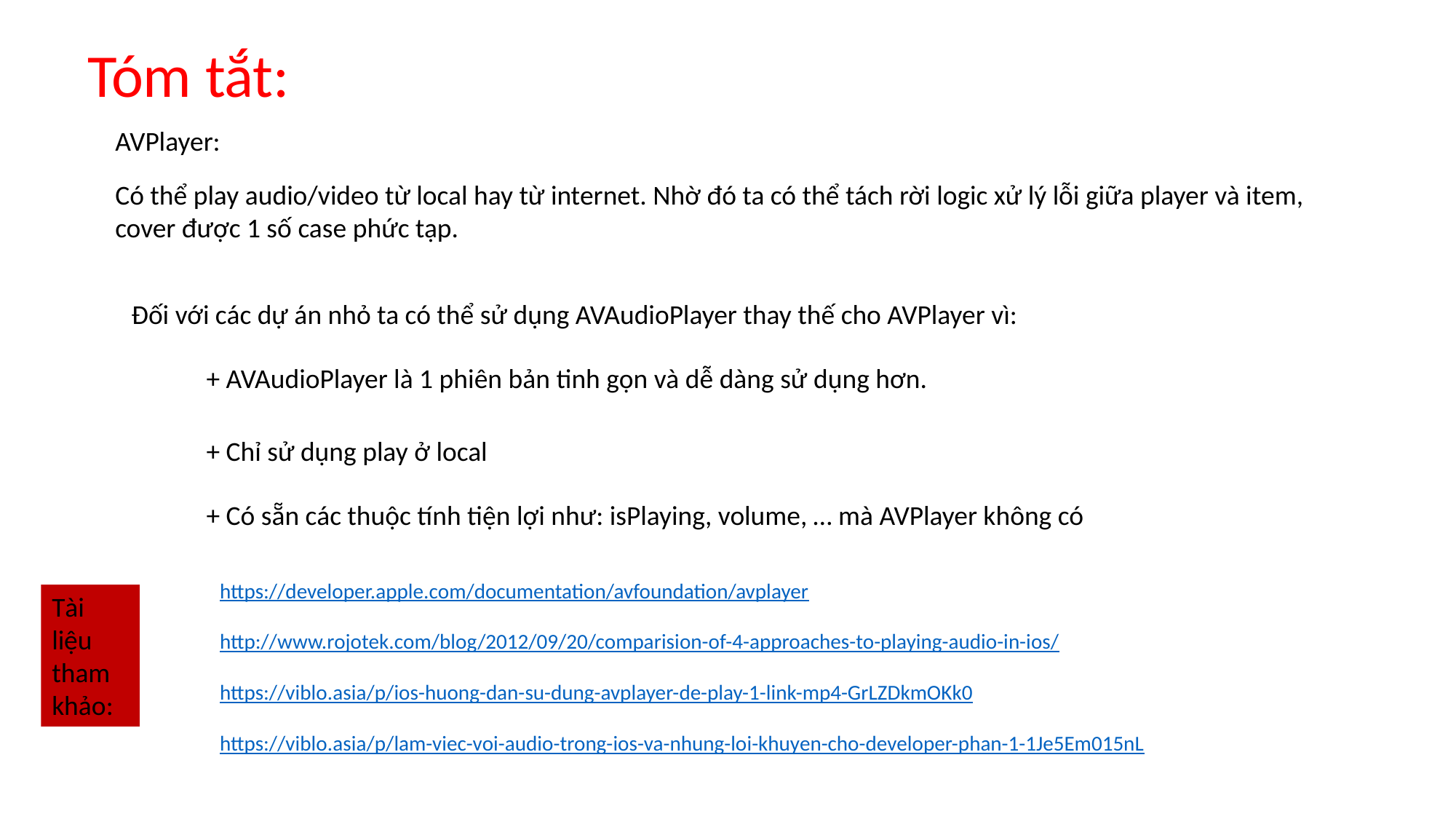

Tóm tắt:
AVPlayer:
Có thể play audio/video từ local hay từ internet. Nhờ đó ta có thể tách rời logic xử lý lỗi giữa player và item, cover được 1 số case phức tạp.
Đối với các dự án nhỏ ta có thể sử dụng AVAudioPlayer thay thế cho AVPlayer vì:
+ AVAudioPlayer là 1 phiên bản tinh gọn và dễ dàng sử dụng hơn.
+ Chỉ sử dụng play ở local
+ Có sẵn các thuộc tính tiện lợi như: isPlaying, volume, … mà AVPlayer không có
https://developer.apple.com/documentation/avfoundation/avplayer

http://www.rojotek.com/blog/2012/09/20/comparision-of-4-approaches-to-playing-audio-in-ios/

https://viblo.asia/p/ios-huong-dan-su-dung-avplayer-de-play-1-link-mp4-GrLZDkmOKk0

https://viblo.asia/p/lam-viec-voi-audio-trong-ios-va-nhung-loi-khuyen-cho-developer-phan-1-1Je5Em015nL

Tài liệu tham khảo: